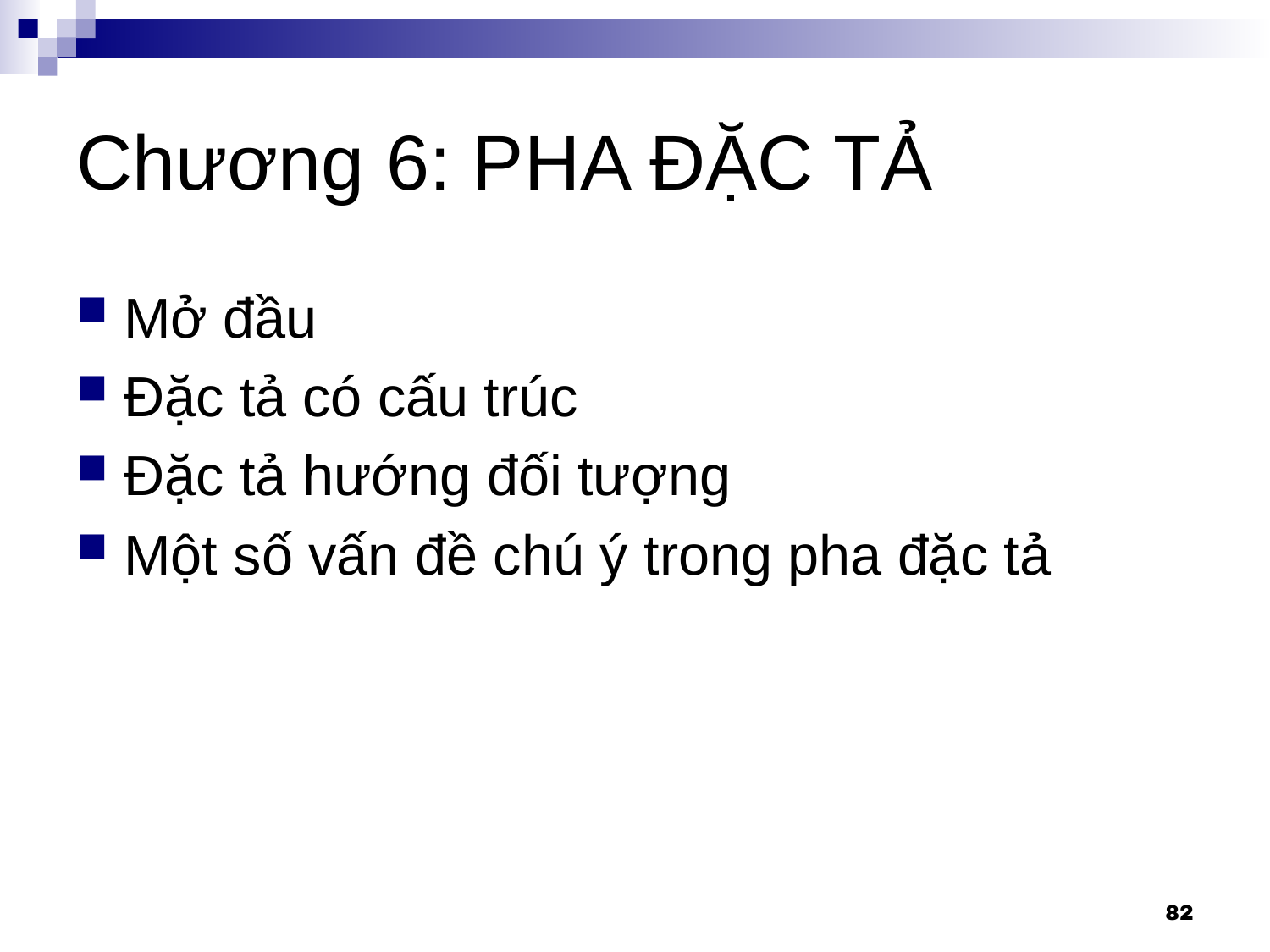

# Chương 6: PHA ĐẶC TẢ
Mở đầu
Đặc tả có cấu trúc
Đặc tả hướng đối tượng
Một số vấn đề chú ý trong pha đặc tả
82